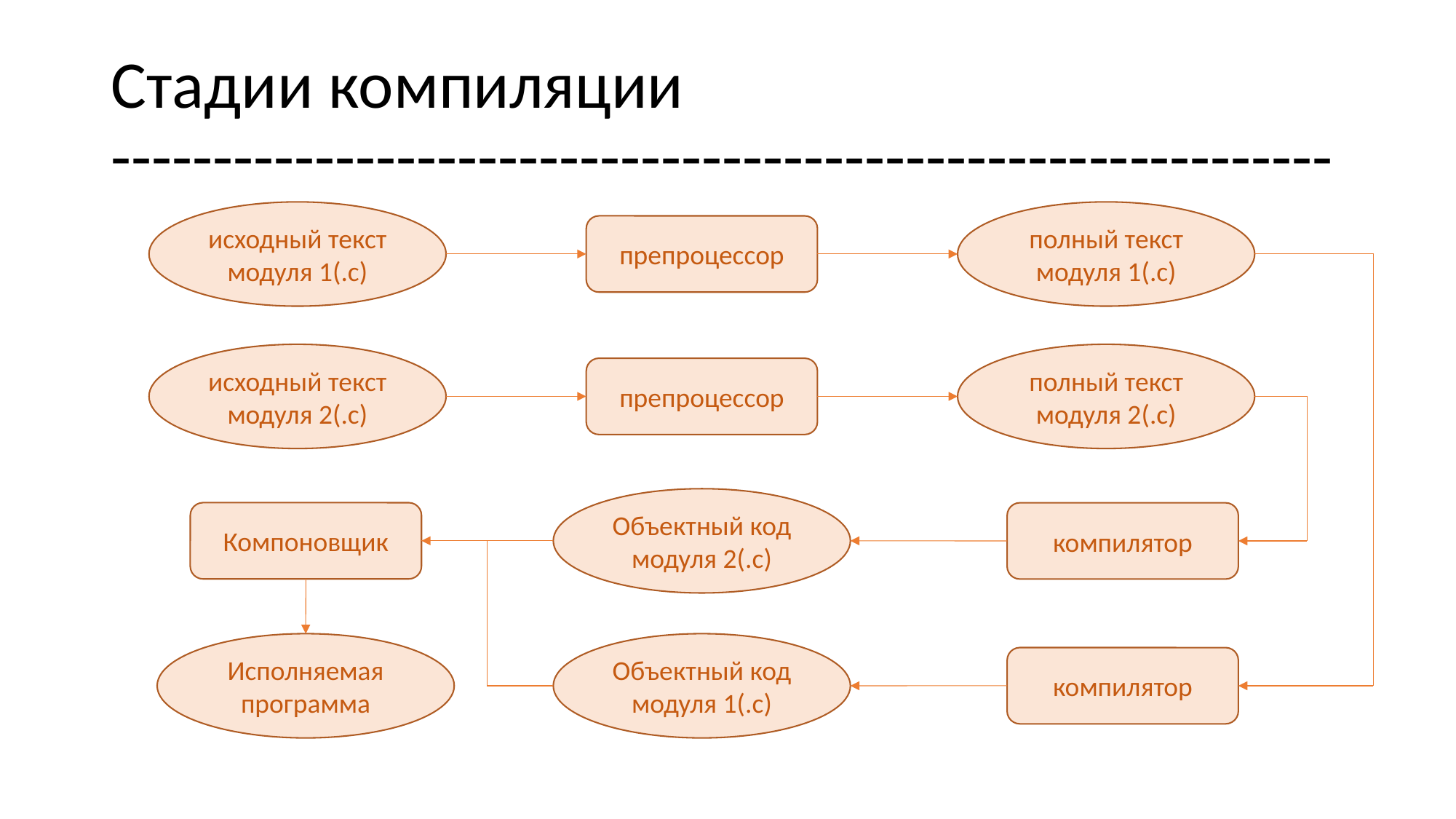

# Стадии компиляции ------------------------------------------------------------
полный текст модуля 1(.c)
исходный текст модуля 1(.c)
препроцессор
полный текст модуля 2(.c)
исходный текст модуля 2(.c)
препроцессор
Объектный код модуля 2(.c)
Компоновщик
компилятор
Исполняемая программа
Объектный код модуля 1(.c)
компилятор